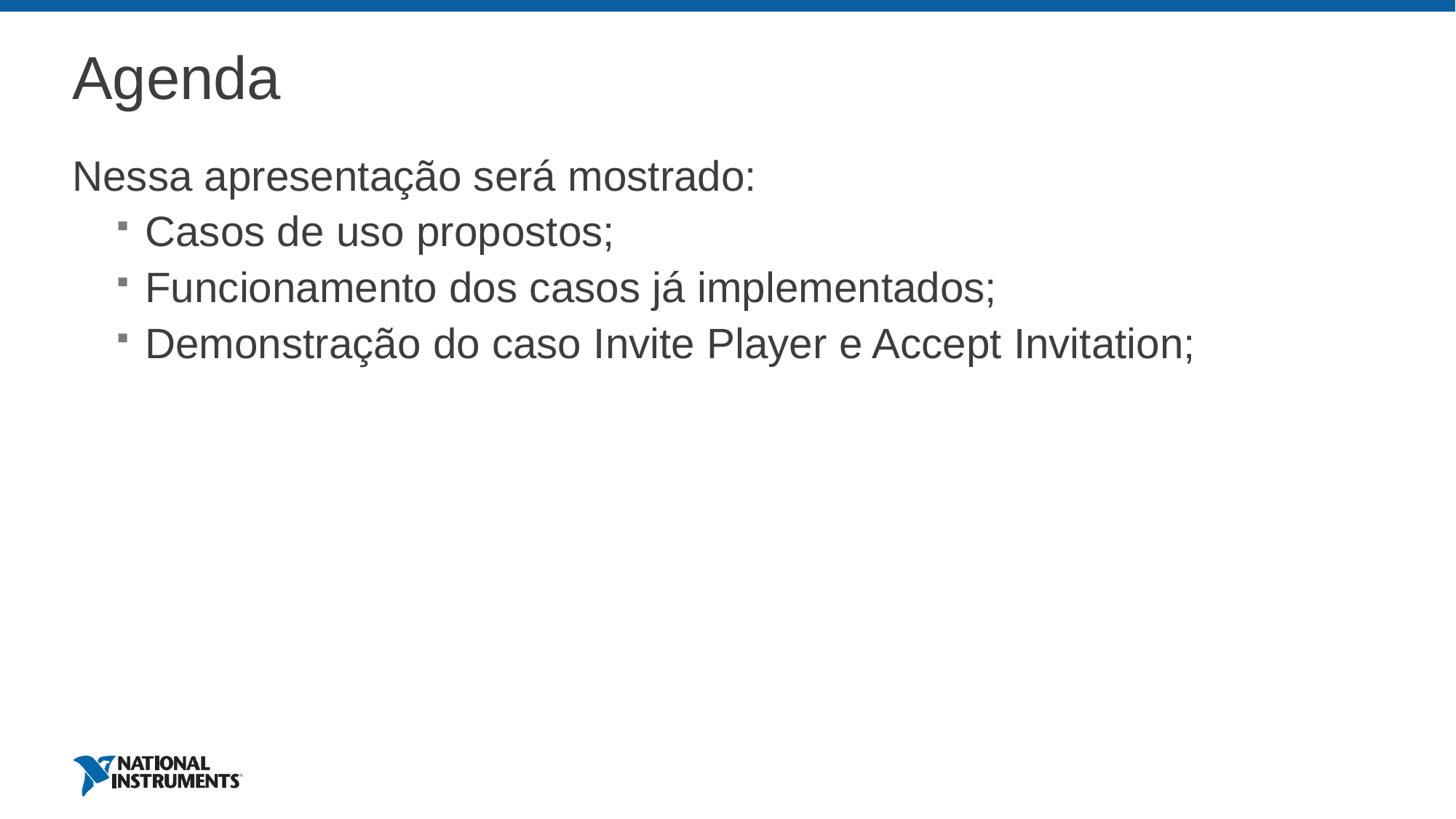

# Agenda
Nessa apresentação será mostrado:
Casos de uso propostos;
Funcionamento dos casos já implementados;
Demonstração do caso Invite Player e Accept Invitation;